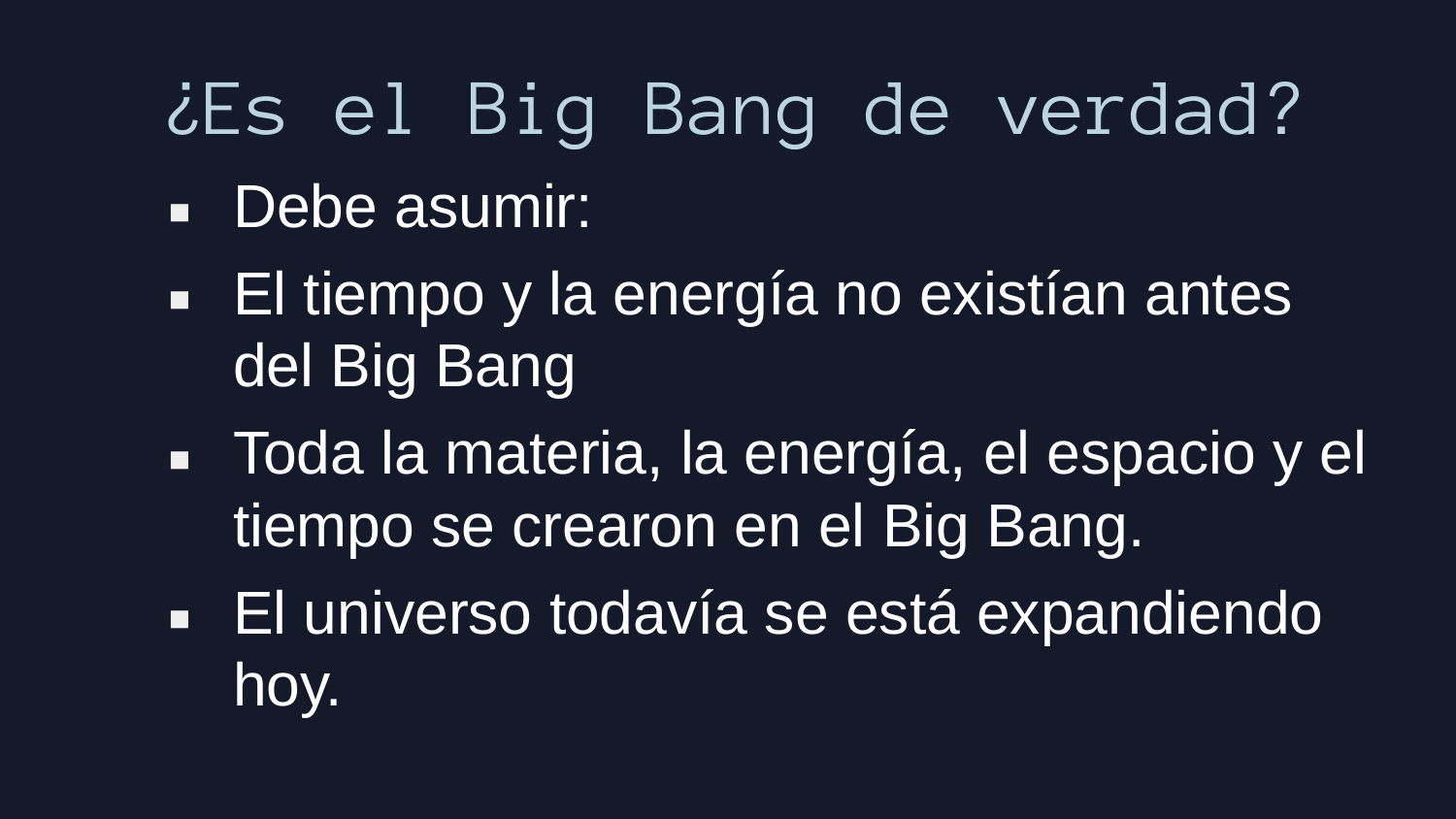

# ¿Es el Big Bang de verdad?
Debe asumir:
El tiempo y la energía no existían antes del Big Bang
Toda la materia, la energía, el espacio y el tiempo se crearon en el Big Bang.
El universo todavía se está expandiendo hoy.